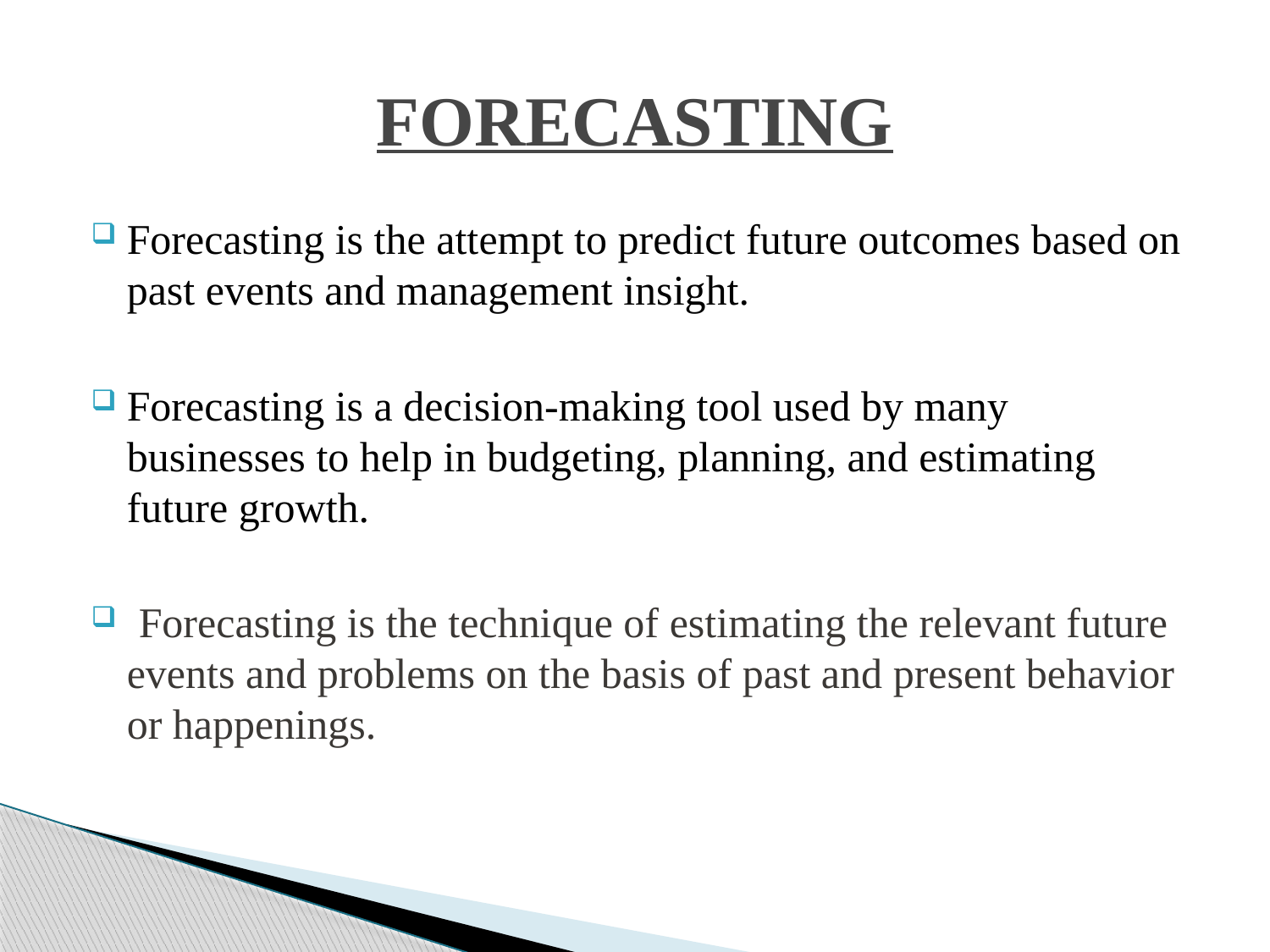

# FORECASTING
Forecasting is the attempt to predict future outcomes based on past events and management insight.

Forecasting is a decision-making tool used by many businesses to help in budgeting, planning, and estimating future growth.

 Forecasting is the technique of estimating the relevant future events and problems on the basis of past and present behavior or happenings.